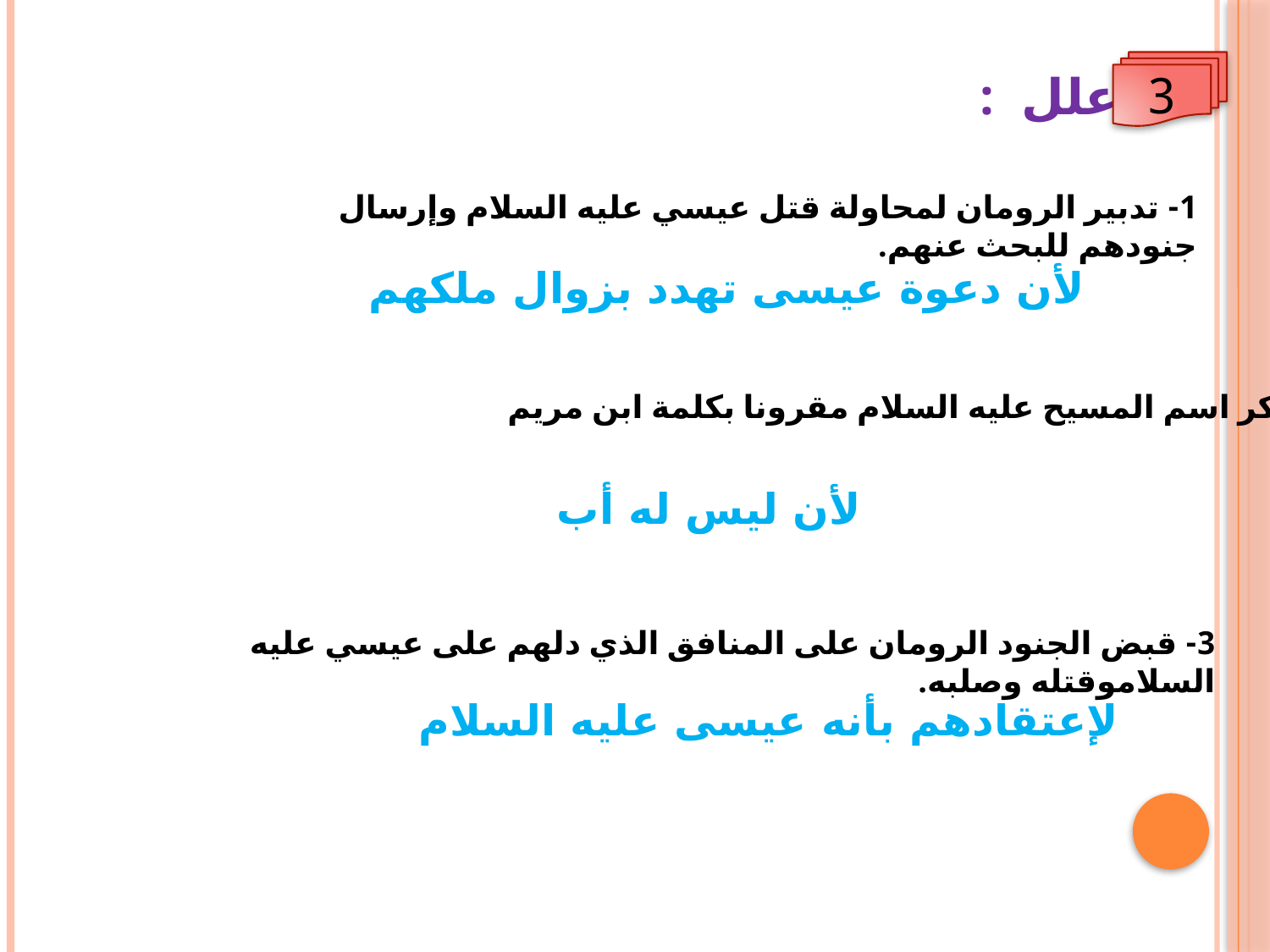

3
علل  :
1- تدبير الرومان لمحاولة قتل عيسي عليه السلام وإرسال جنودهم للبحث عنهم.
لأن دعوة عيسى تهدد بزوال ملكهم
2- ذكر اسم المسيح عليه السلام مقرونا بكلمة ابن مريم
لأن ليس له أب
3- قبض الجنود الرومان على المنافق الذي دلهم على عيسي عليه السلاموقتله وصلبه.
لإعتقادهم بأنه عيسى عليه السلام